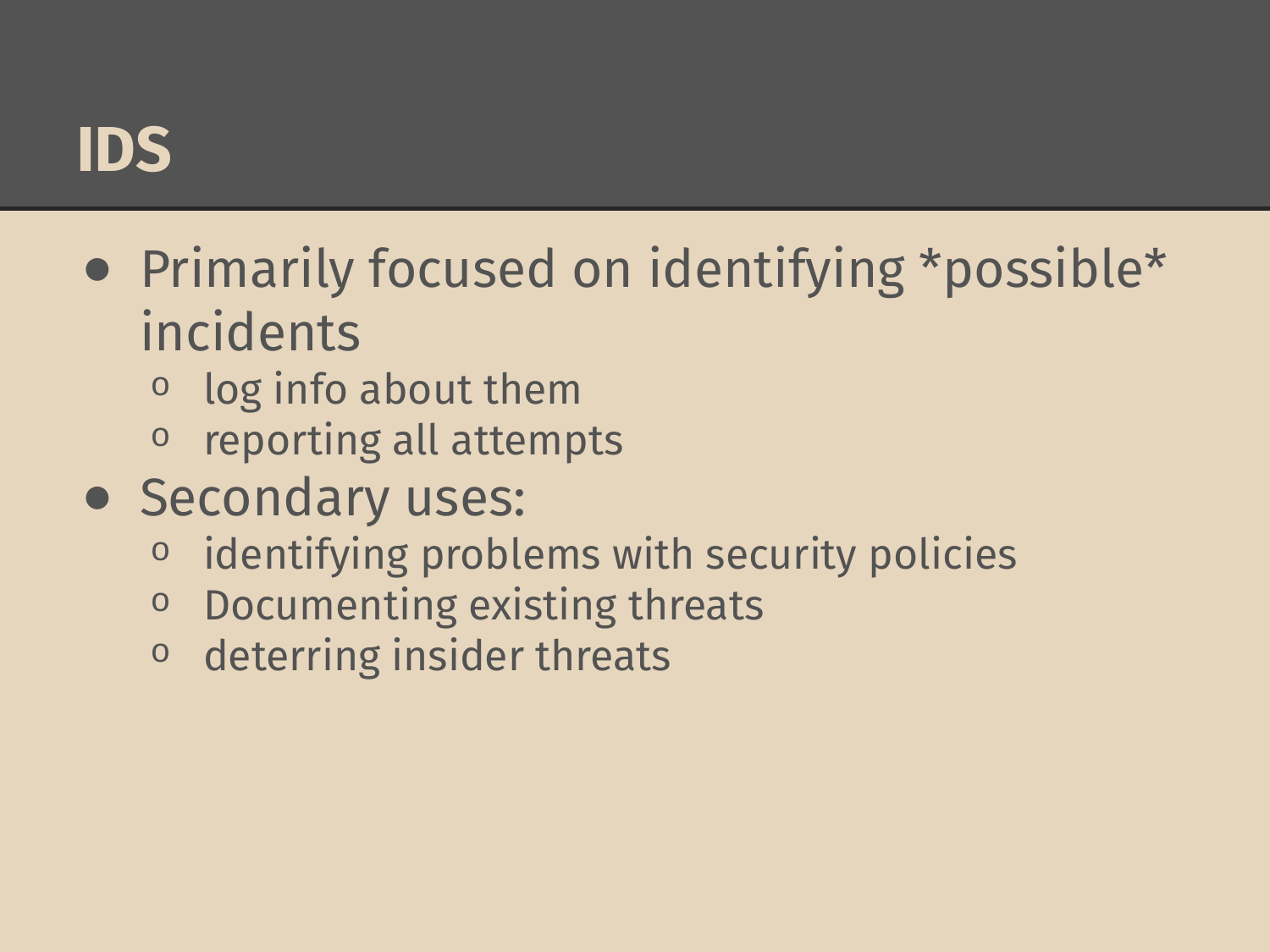

# IDS
Primarily focused on identifying *possible* incidents
log info about them
reporting all attempts
Secondary uses:
identifying problems with security policies
Documenting existing threats
deterring insider threats